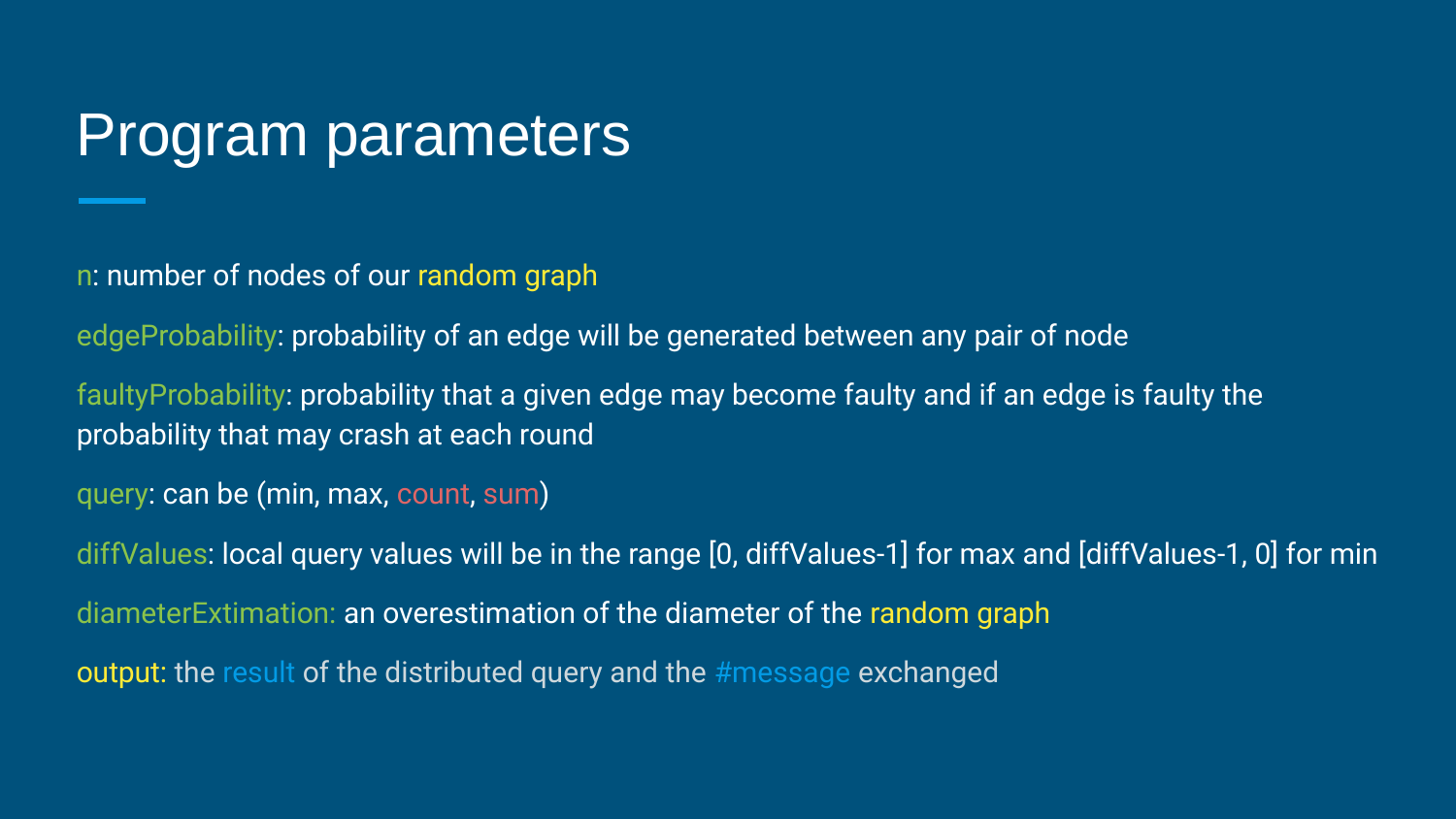

# Program parameters
n: number of nodes of our random graph
edgeProbability: probability of an edge will be generated between any pair of node
faultyProbability: probability that a given edge may become faulty and if an edge is faulty the probability that may crash at each round
query: can be (min, max, count, sum)
diffValues: local query values will be in the range [0, diffValues-1] for max and [diffValues-1, 0] for min
diameterExtimation: an overestimation of the diameter of the random graph
output: the result of the distributed query and the #message exchanged